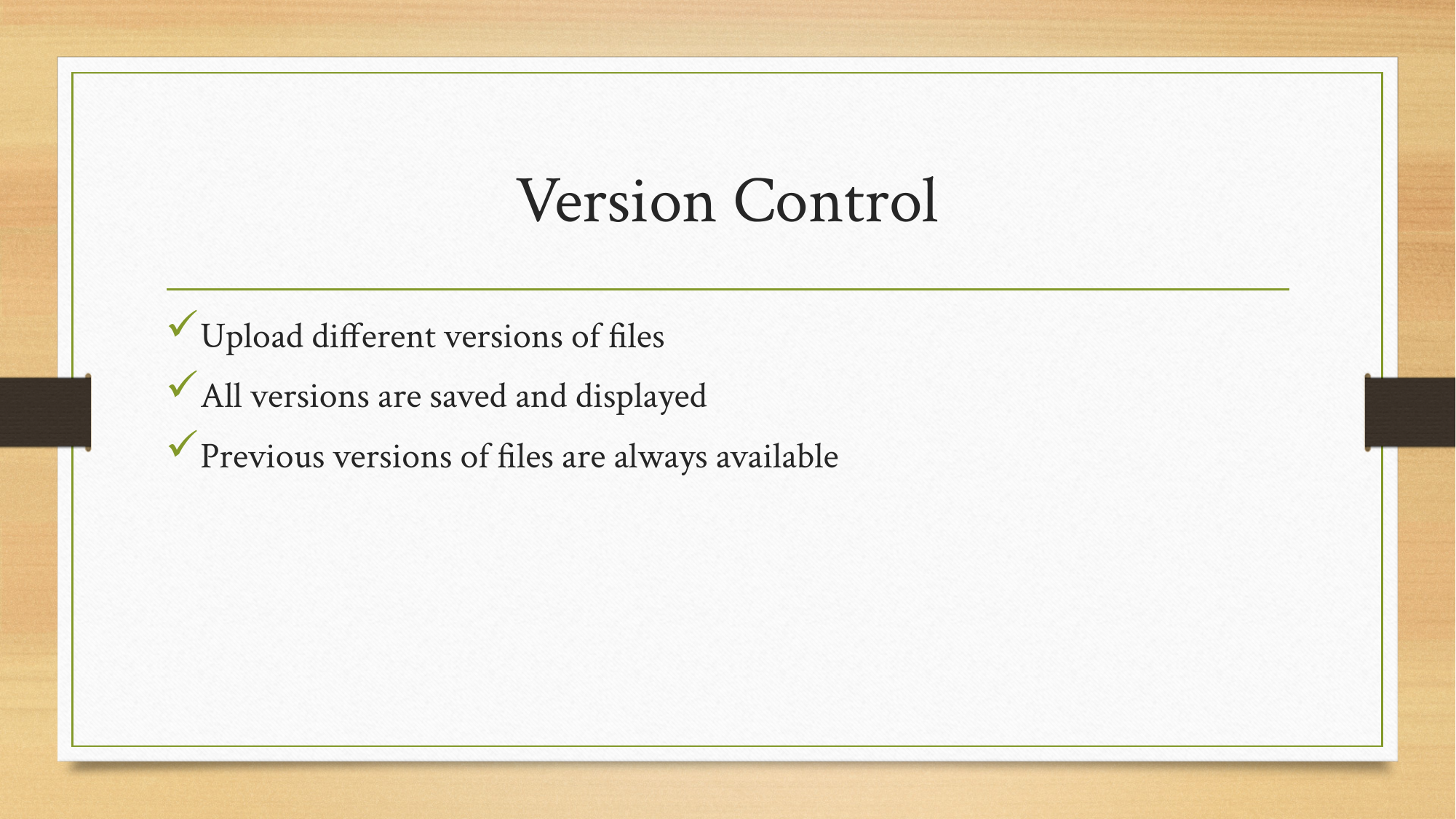

# Version Control
Upload different versions of files
All versions are saved and displayed
Previous versions of files are always available